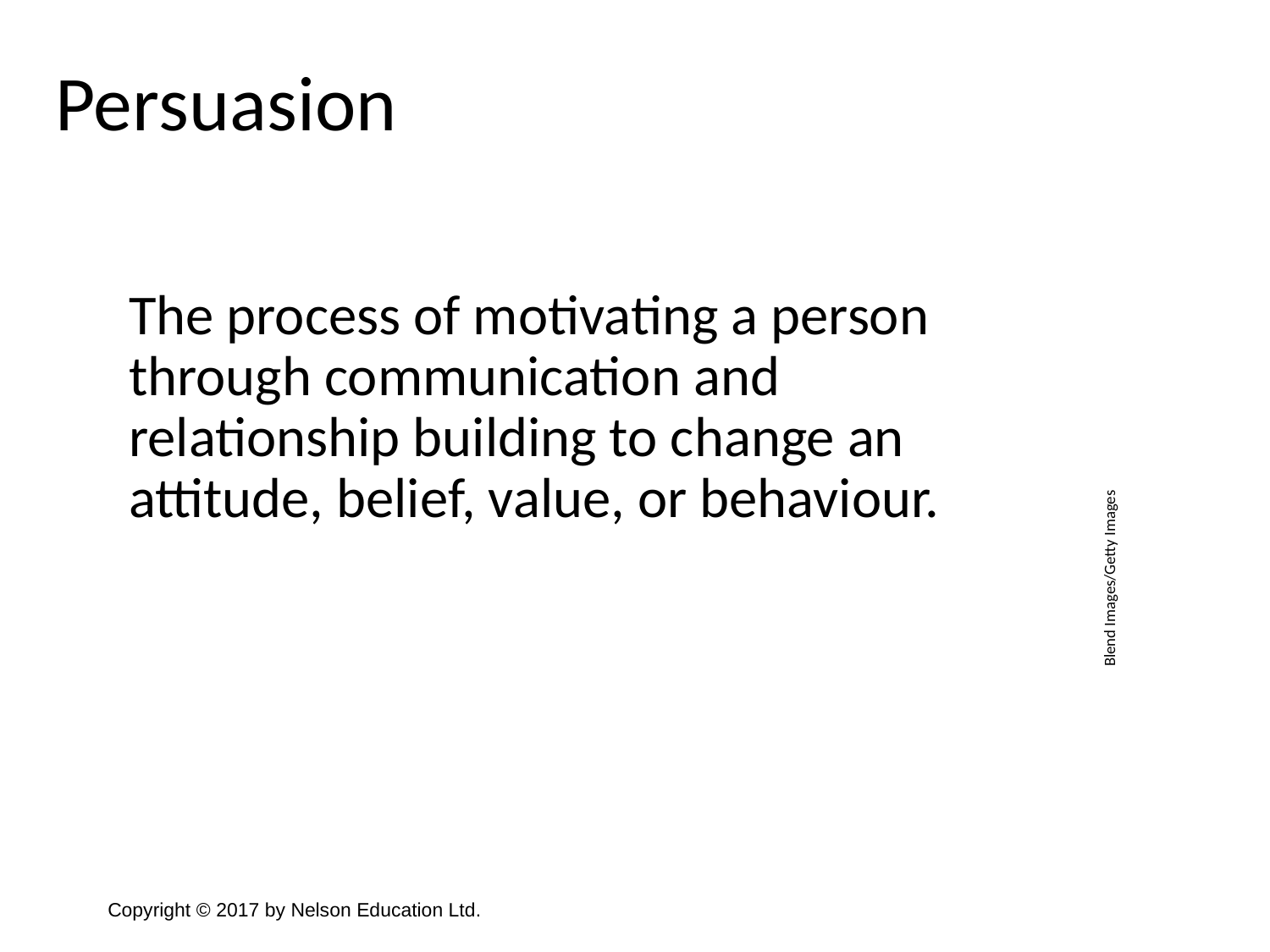

Persuasion
	The process of motivating a person through communication and relationship building to change an attitude, belief, value, or behaviour.
Blend Images/Getty Images